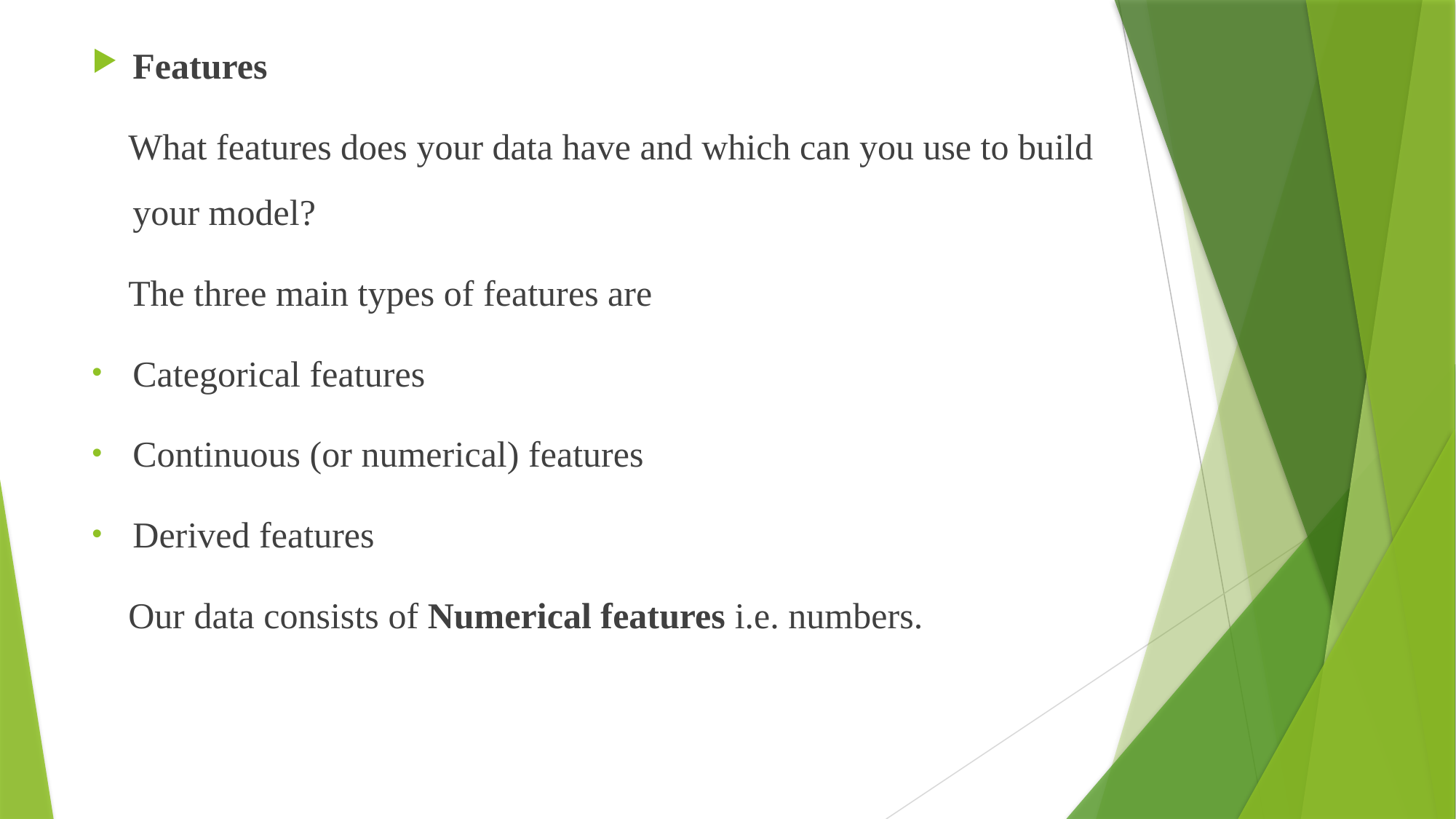

Features
    What features does your data have and which can you use to build your model?
    The three main types of features are
Categorical features
Continuous (or numerical) features
Derived features
    Our data consists of Numerical features i.e. numbers.